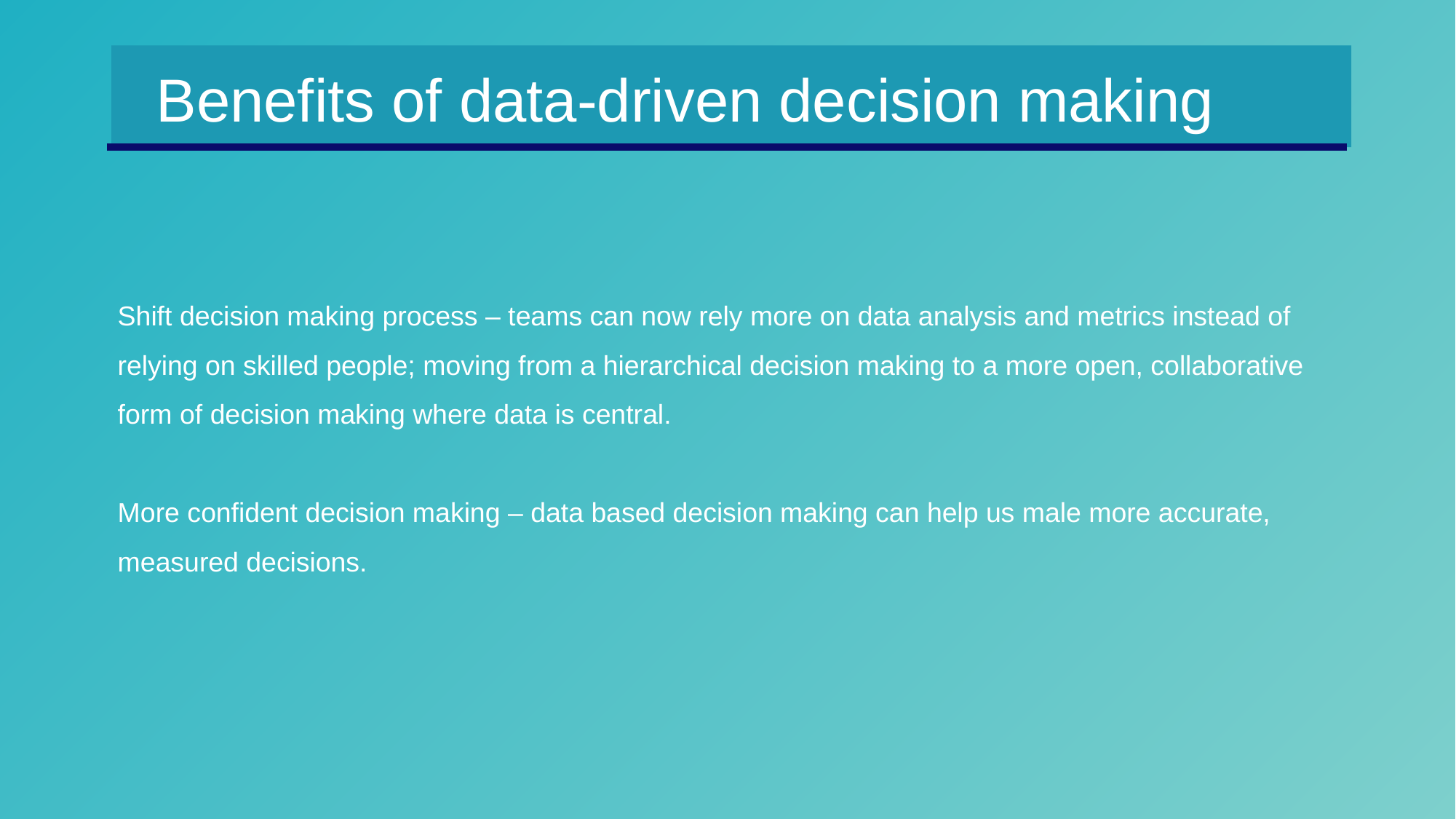

Benefits of data-driven decision making
Shift decision making process – teams can now rely more on data analysis and metrics instead of relying on skilled people; moving from a hierarchical decision making to a more open, collaborative form of decision making where data is central.

More confident decision making – data based decision making can help us male more accurate, measured decisions.